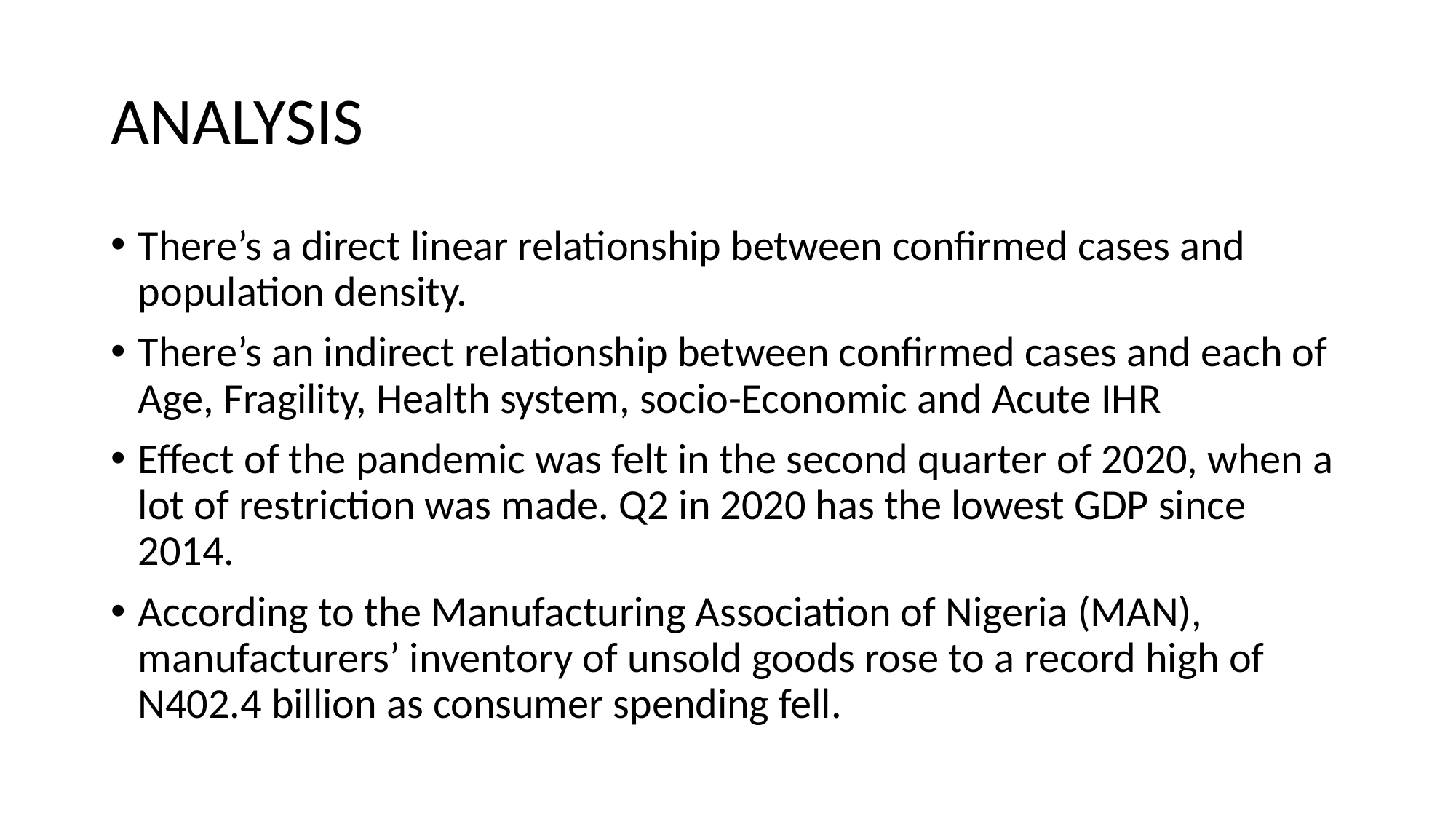

# ANALYSIS
There’s a direct linear relationship between confirmed cases and population density.
There’s an indirect relationship between confirmed cases and each of Age, Fragility, Health system, socio-Economic and Acute IHR
Effect of the pandemic was felt in the second quarter of 2020, when a lot of restriction was made. Q2 in 2020 has the lowest GDP since 2014.
According to the Manufacturing Association of Nigeria (MAN), manufacturers’ inventory of unsold goods rose to a record high of N402.4 billion as consumer spending fell.